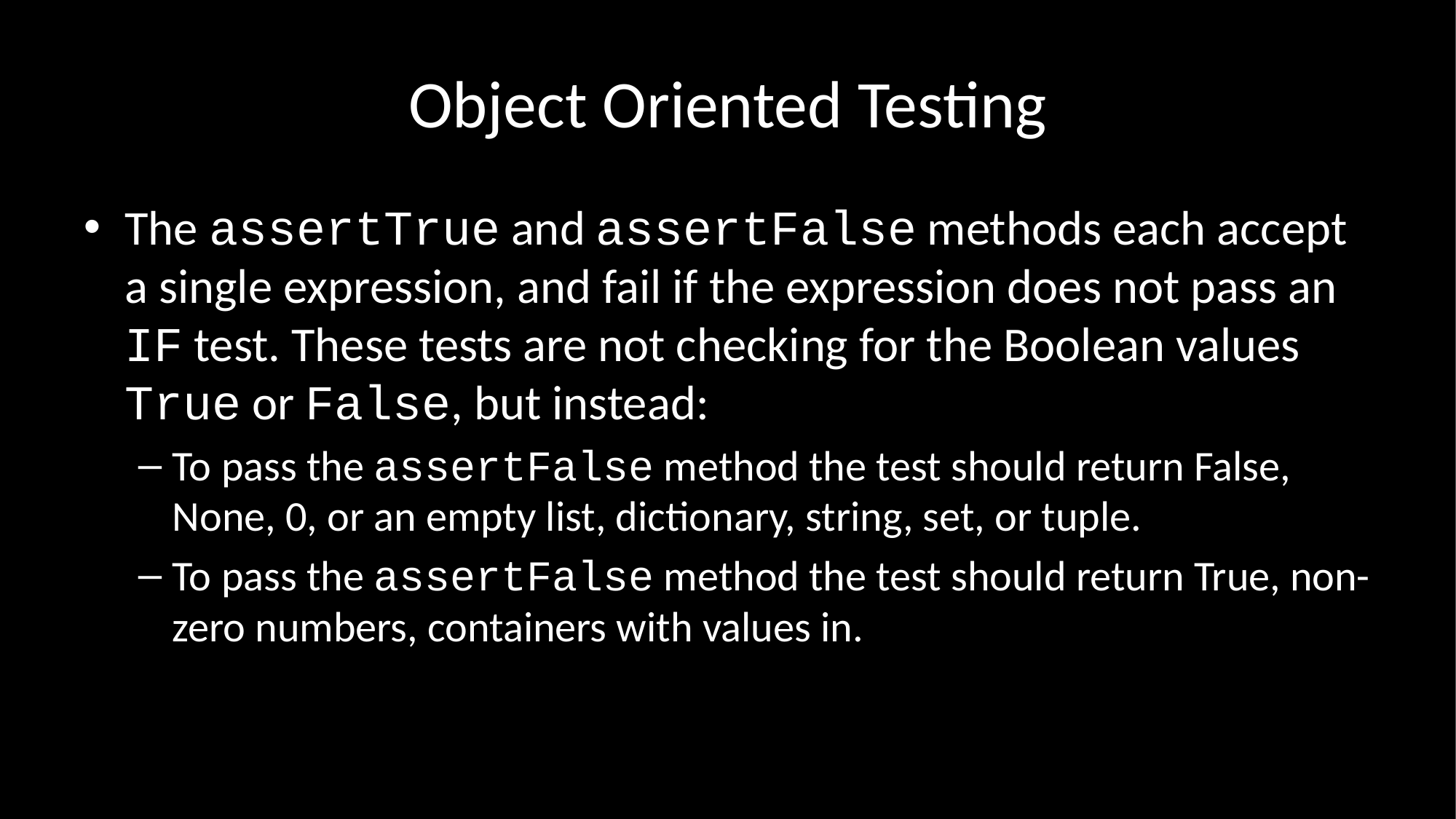

# Object Oriented Testing
The assertTrue and assertFalse methods each accept a single expression, and fail if the expression does not pass an IF test. These tests are not checking for the Boolean values True or False, but instead:
To pass the assertFalse method the test should return False, None, 0, or an empty list, dictionary, string, set, or tuple.
To pass the assertFalse method the test should return True, non-zero numbers, containers with values in.